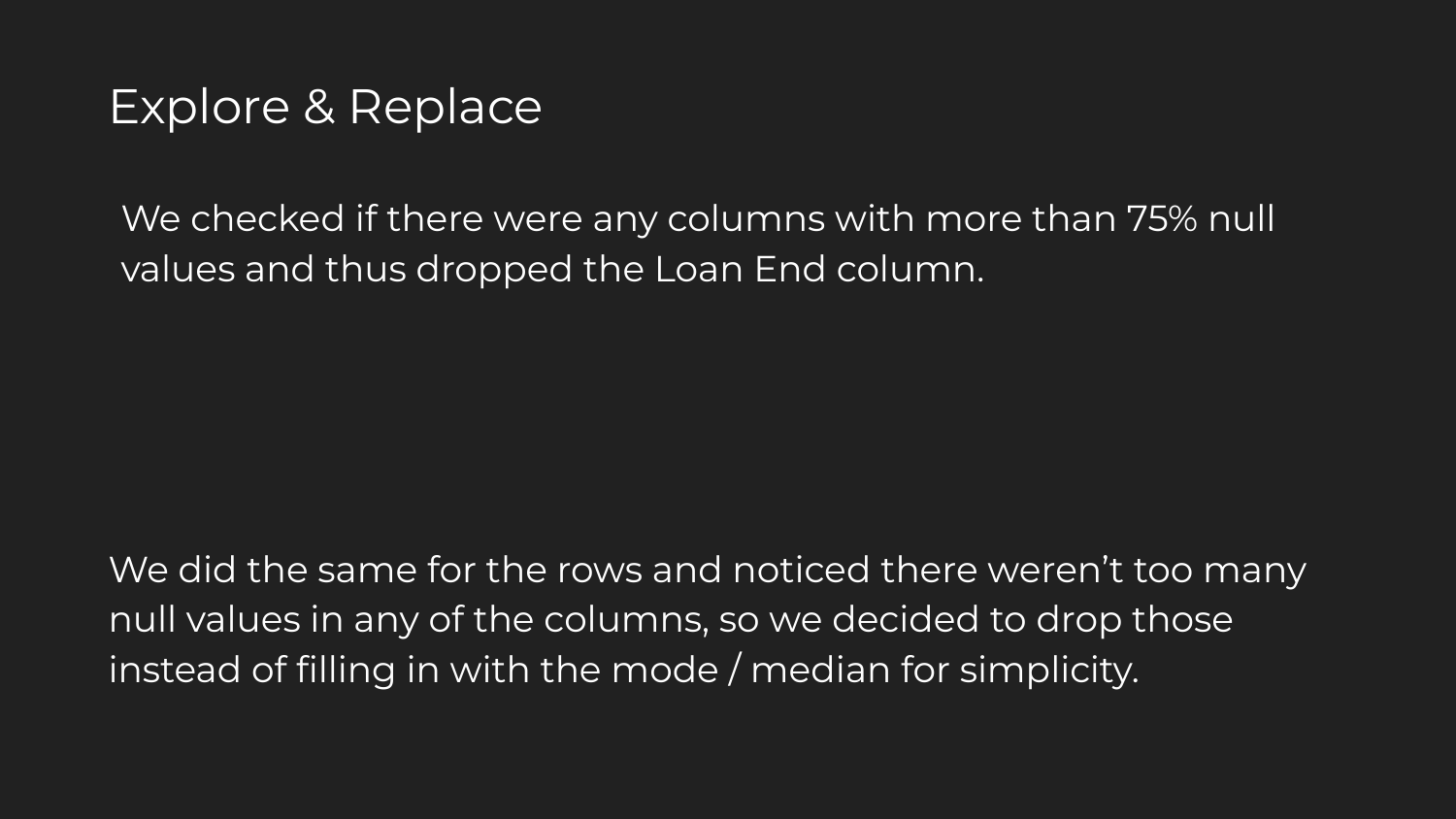

Explore & Replace
We checked if there were any columns with more than 75% null values and thus dropped the Loan End column.

We did the same for the rows and noticed there weren’t too many null values in any of the columns, so we decided to drop those instead of filling in with the mode / median for simplicity.